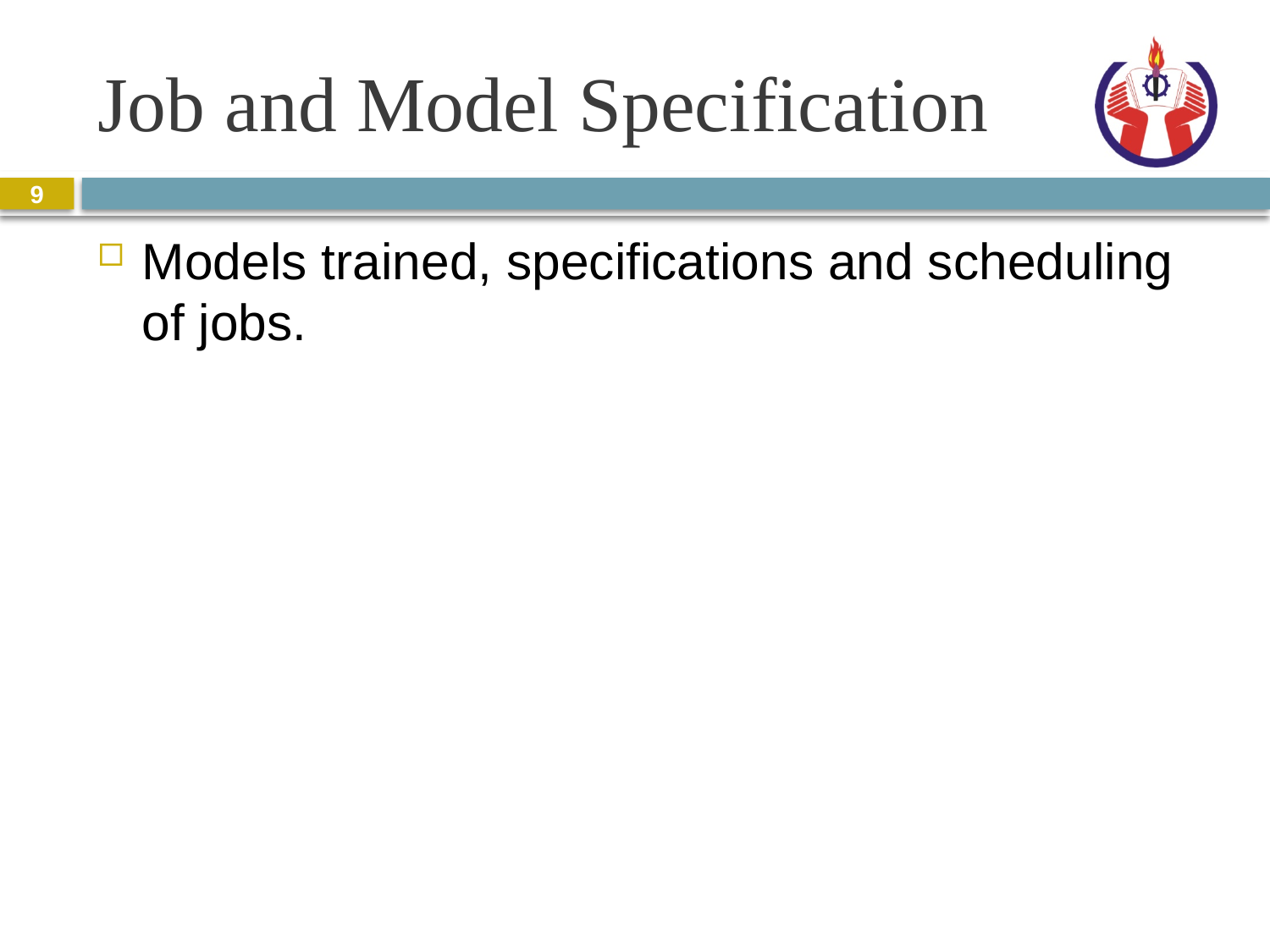

# Job and Model Specification
9
Models trained, specifications and scheduling of jobs.